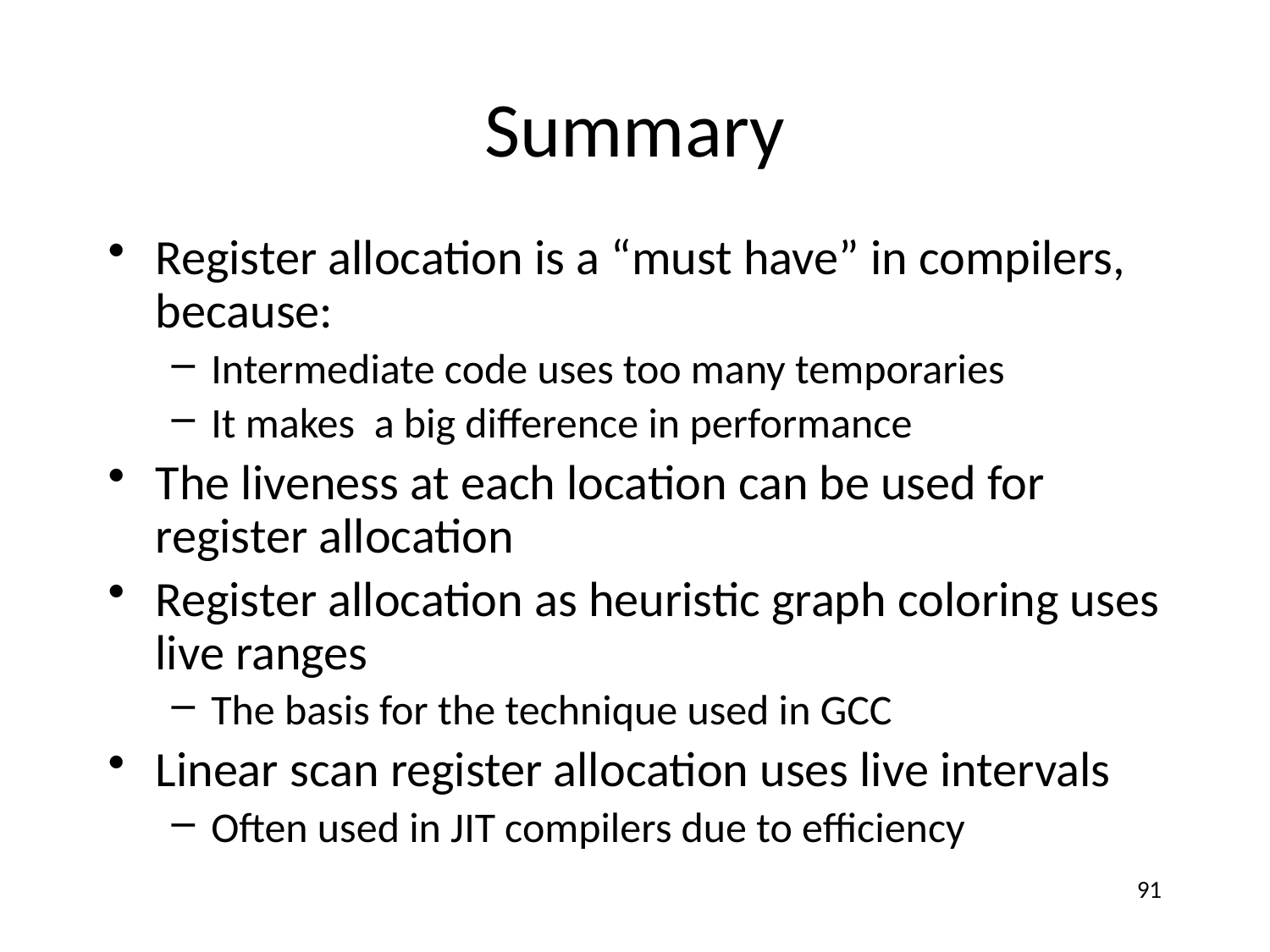

# Summary
Register allocation is a “must have” in compilers, because:
Intermediate code uses too many temporaries
It makes  a big difference in performance
The liveness at each location can be used for register allocation
Register allocation as heuristic graph coloring uses live ranges
The basis for the technique used in GCC
Linear scan register allocation uses live intervals
Often used in JIT compilers due to efficiency
91